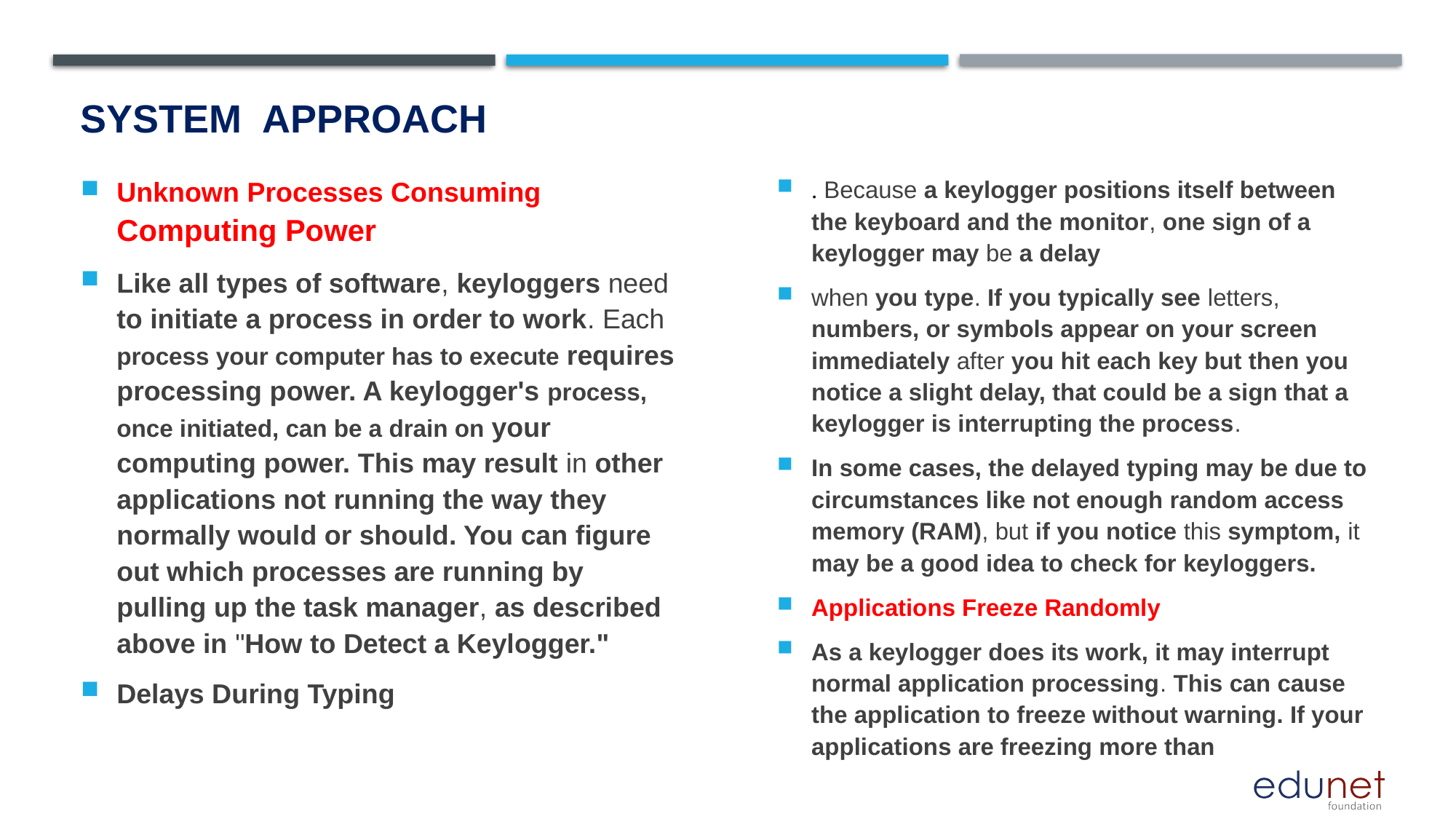

# System  Approach
. Because a keylogger positions itself between the keyboard and the monitor, one sign of a keylogger may be a delay
when you type. If you typically see letters, numbers, or symbols appear on your screen immediately after you hit each key but then you notice a slight delay, that could be a sign that a keylogger is interrupting the process.
In some cases, the delayed typing may be due to circumstances like not enough random access memory (RAM), but if you notice this symptom, it may be a good idea to check for keyloggers.
Applications Freeze Randomly
As a keylogger does its work, it may interrupt normal application processing. This can cause the application to freeze without warning. If your applications are freezing more than
Unknown Processes Consuming Computing Power
Like all types of software, keyloggers need to initiate a process in order to work. Each process your computer has to execute requires processing power. A keylogger's process, once initiated, can be a drain on your computing power. This may result in other applications not running the way they normally would or should. You can figure out which processes are running by pulling up the task manager, as described above in "How to Detect a Keylogger."
Delays During Typing